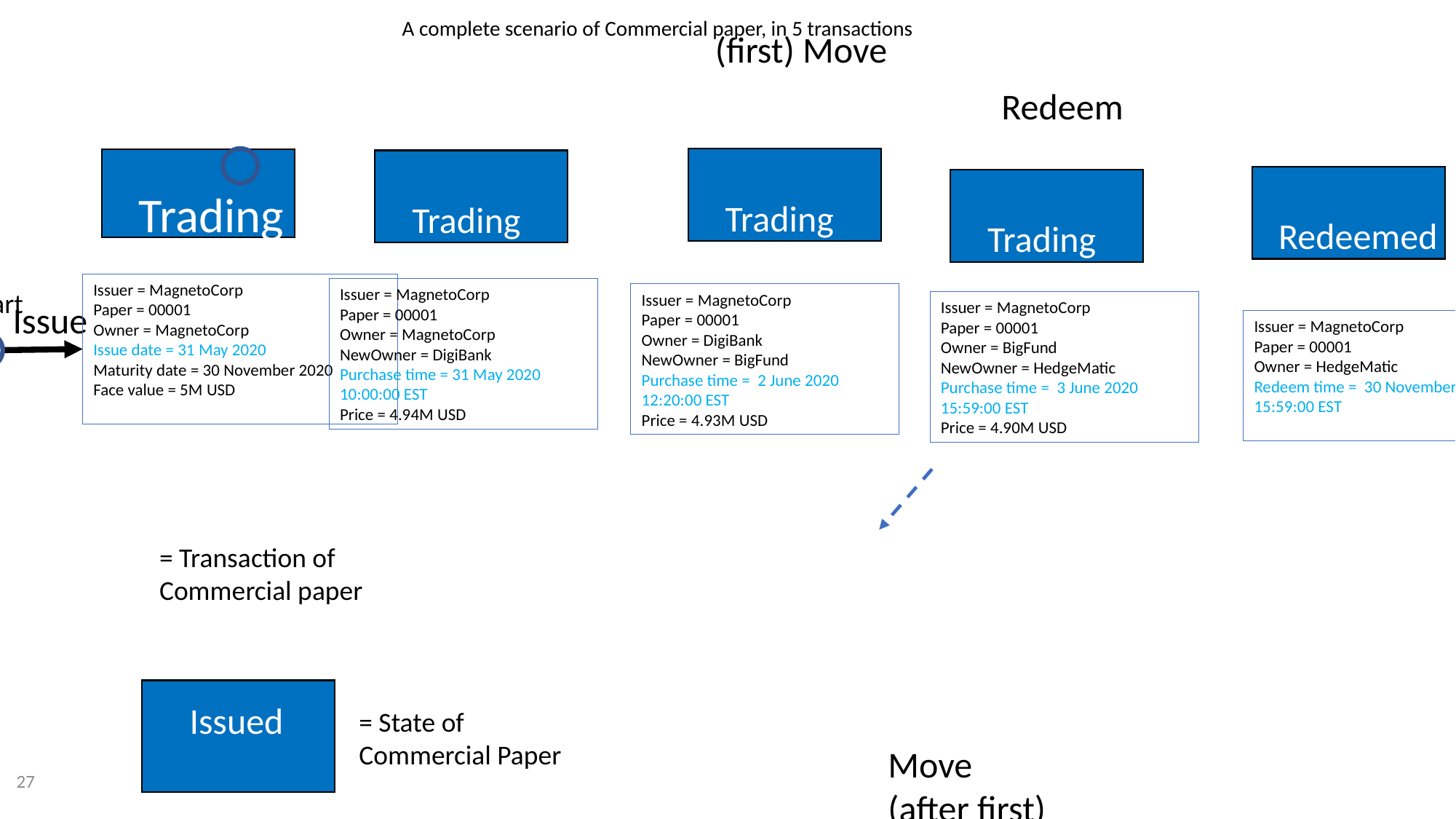

30-11-18
A complete scenario of Commercial paper, in 5 transactions
(first) Move
Redeem

   Trading

   Trading

   Trading

  Redeemed

   Trading
Issuer = MagnetoCorp
Paper = 00001
Owner = MagnetoCorp
Issue date = 31 May 2020
Maturity date = 30 November 2020
Face value = 5M USD

Issuer = MagnetoCorp
Paper = 00001
Owner = MagnetoCorp
NewOwner = DigiBank
Purchase time = 31 May 2020 10:00:00 EST
Price = 4.94M USD
= Start

Issuer = MagnetoCorp
Paper = 00001
Owner = DigiBank
NewOwner = BigFund
Purchase time =  2 June 2020 12:20:00 EST
Price = 4.93M USD
Issuer = MagnetoCorp
Paper = 00001
Owner = BigFund
NewOwner = HedgeMatic
Purchase time =  3 June 2020 15:59:00 EST
Price = 4.90M USD
Issue
Issuer = MagnetoCorp
Paper = 00001
Owner = HedgeMatic
Redeem time =  30 November 2020 15:59:00 EST

= Transaction of Commercial paper
    Issued
= State of
Commercial Paper
Move
(after first)
27